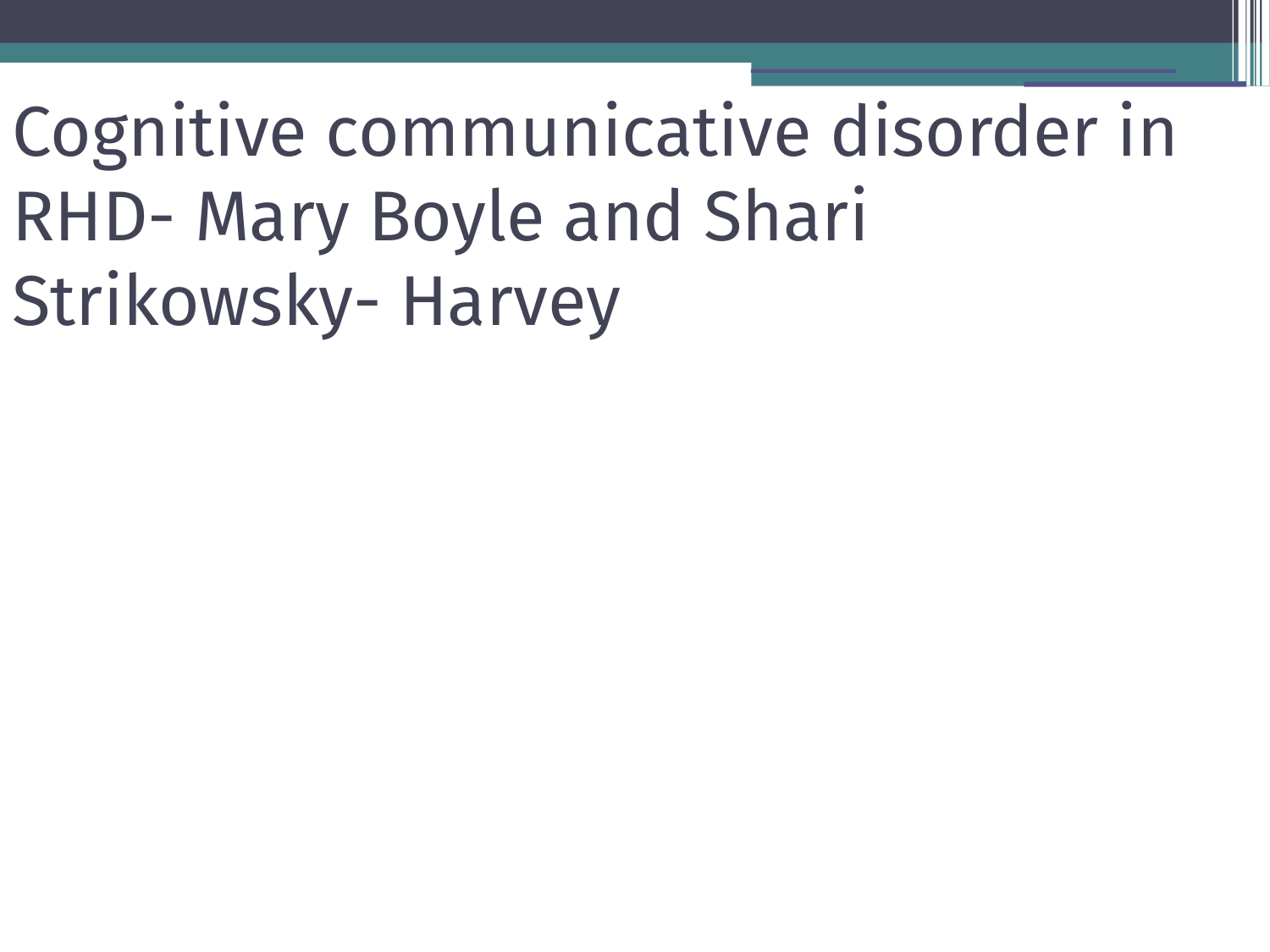

Cognitive communicative disorder in RHD- Mary Boyle and Shari Strikowsky- Harvey